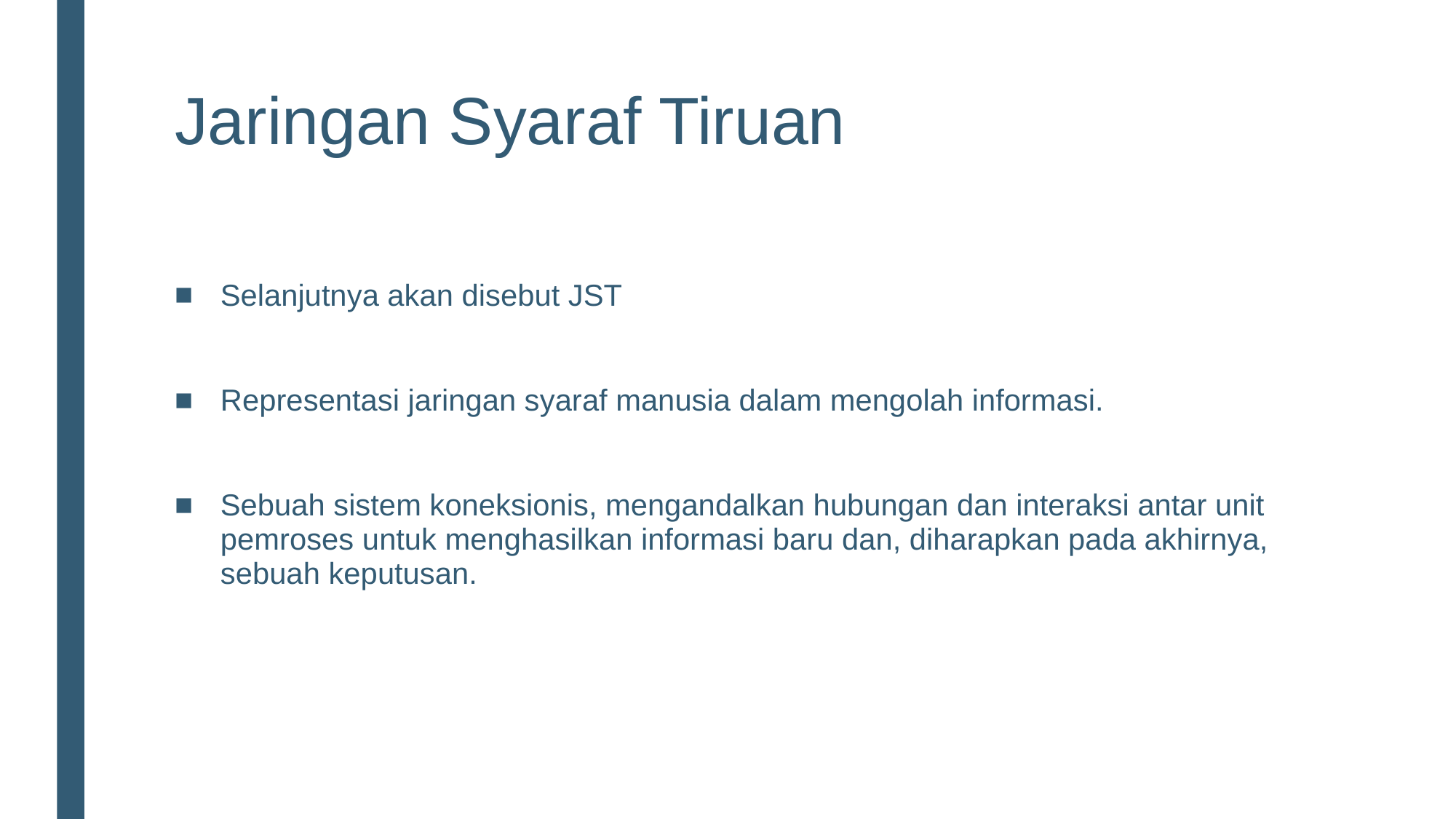

# Jaringan Syaraf Tiruan
Selanjutnya akan disebut JST

Representasi jaringan syaraf manusia dalam mengolah informasi.

Sebuah sistem koneksionis, mengandalkan hubungan dan interaksi antar unit pemroses untuk menghasilkan informasi baru dan, diharapkan pada akhirnya, sebuah keputusan.